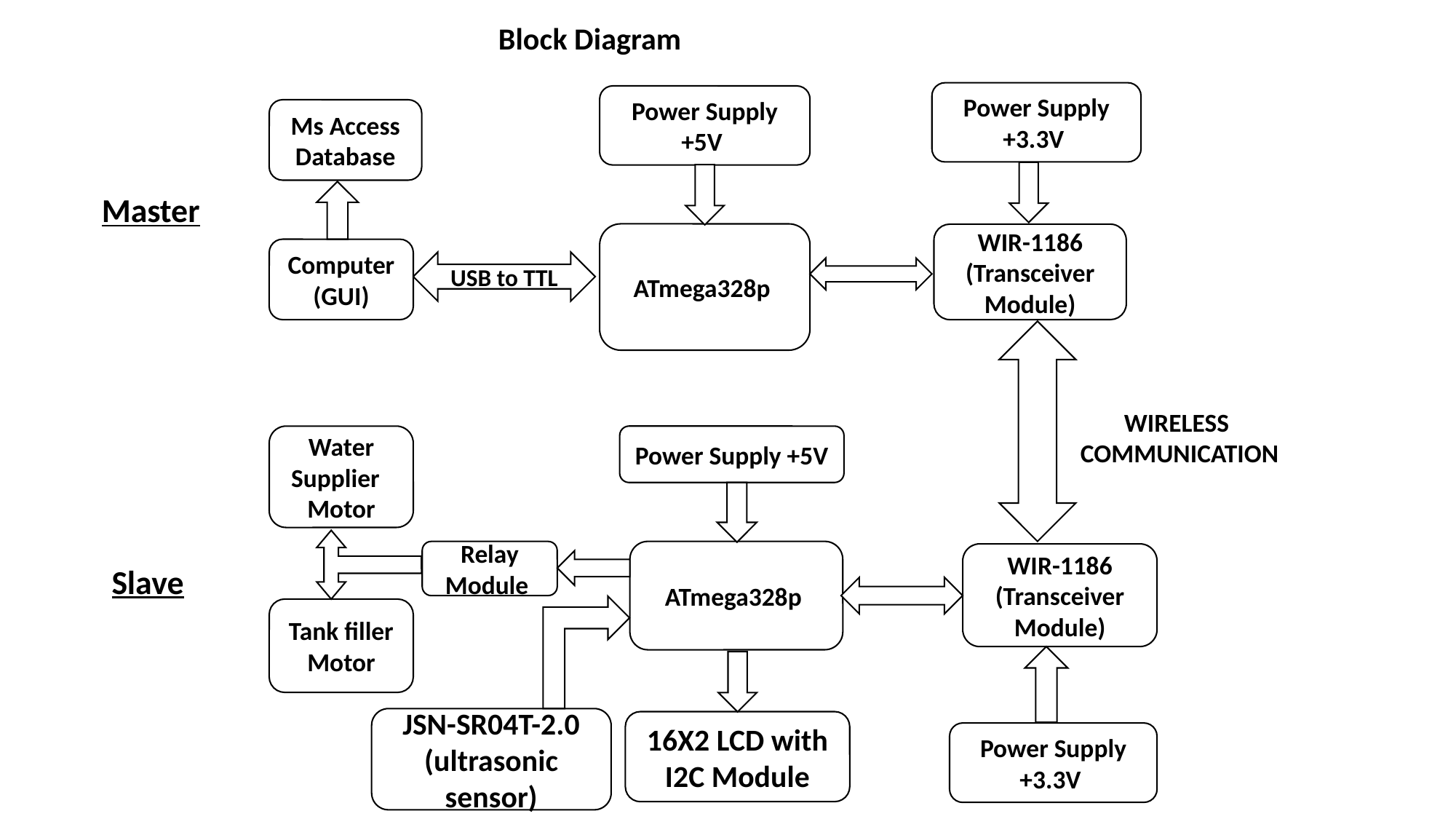

# Block Diagram
Power Supply +3.3V
Power Supply +5V
Ms Access Database

ATmega328p
WIR-1186 (Transceiver Module)
Computer
(GUI)
USB to TTL

WIRELESS
COMMUNICATION

Water Supplier   Motor
Power Supply +5V

Relay Module
ATmega328p
WIR-1186 (Transceiver Module)

Tank filler Motor

JSN-SR04T-2.0 (ultrasonic sensor)
16X2 LCD with I2C Module
Power Supply +3.3V
Master
Slave